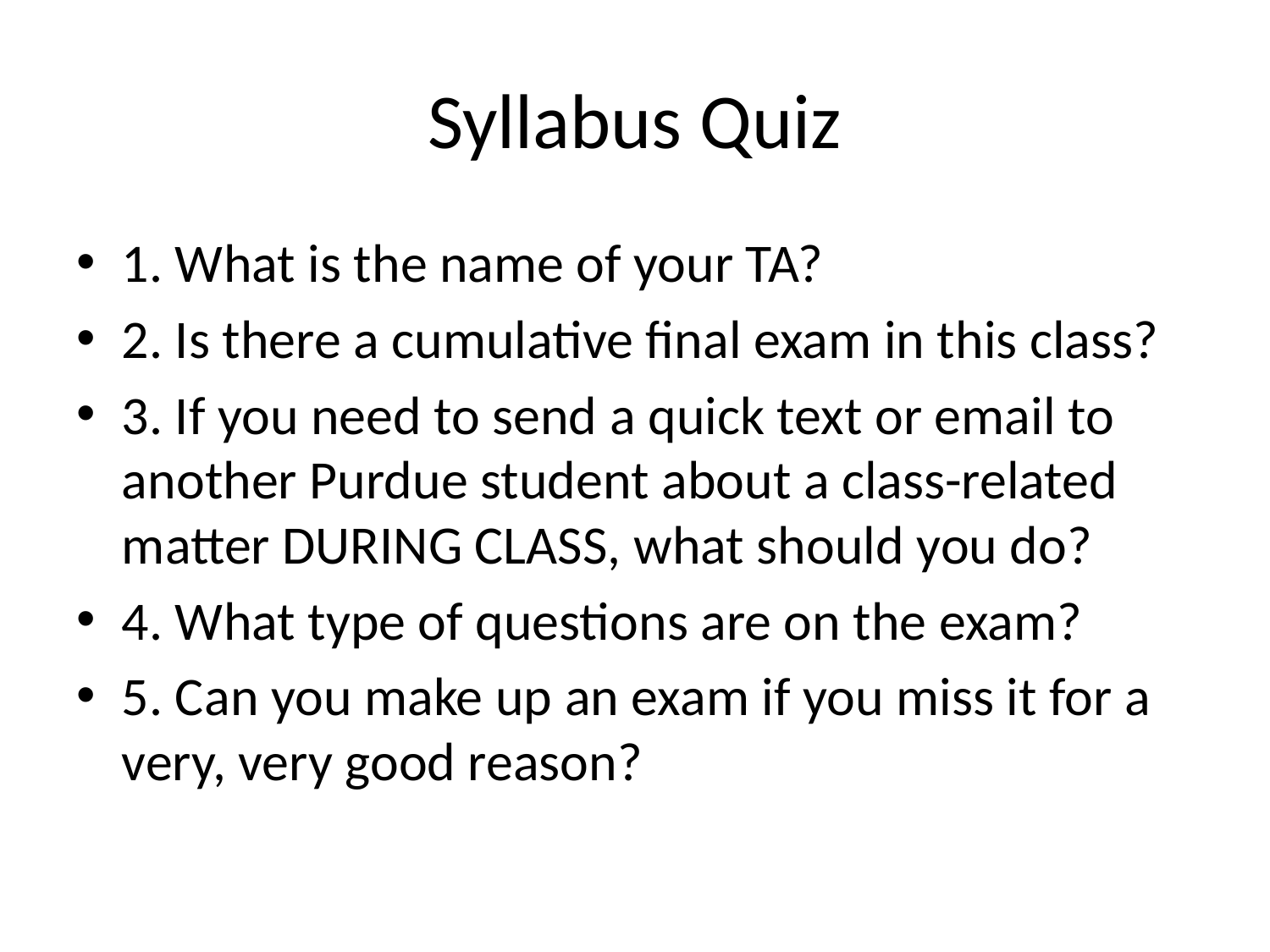

# Syllabus Quiz
1. What is the name of your TA?
2. Is there a cumulative final exam in this class?
3. If you need to send a quick text or email to another Purdue student about a class-related matter DURING CLASS, what should you do?
4. What type of questions are on the exam?
5. Can you make up an exam if you miss it for a very, very good reason?